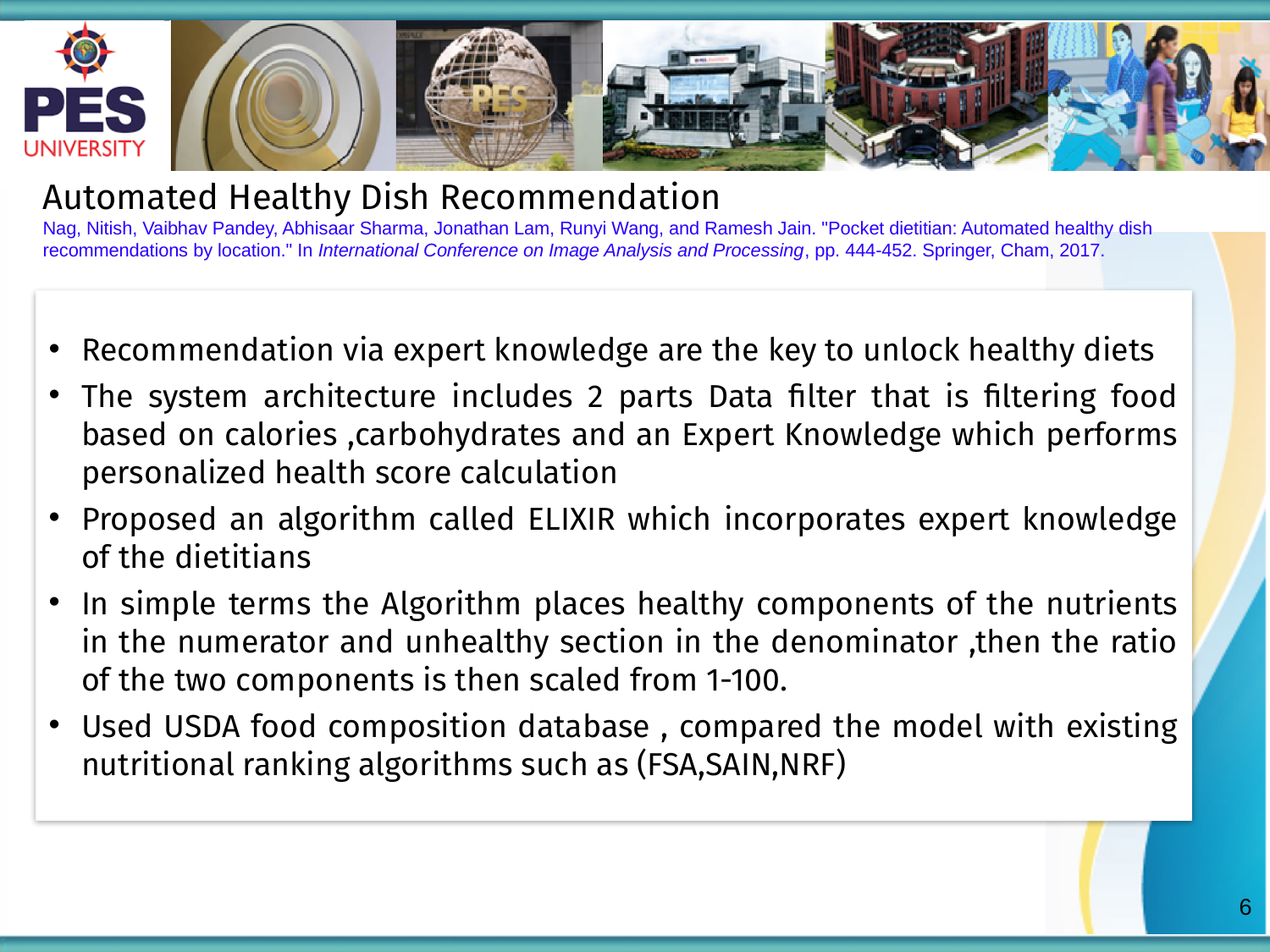

Automated Healthy Dish Recommendation
Nag, Nitish, Vaibhav Pandey, Abhisaar Sharma, Jonathan Lam, Runyi Wang, and Ramesh Jain. "Pocket dietitian: Automated healthy dish
recommendations by location." In International Conference on Image Analysis and Processing, pp. 444-452. Springer, Cham, 2017.

Recommendation via expert knowledge are the key to unlock healthy diets
The system architecture includes 2 parts Data filter that is filtering food based on calories ,carbohydrates and an Expert Knowledge which performs personalized health score calculation
Proposed an algorithm called ELIXIR which incorporates expert knowledge of the dietitians
In simple terms the Algorithm places healthy components of the nutrients in the numerator and unhealthy section in the denominator ,then the ratio of the two components is then scaled from 1-100.
Used USDA food composition database , compared the model with existing nutritional ranking algorithms such as (FSA,SAIN,NRF)
6